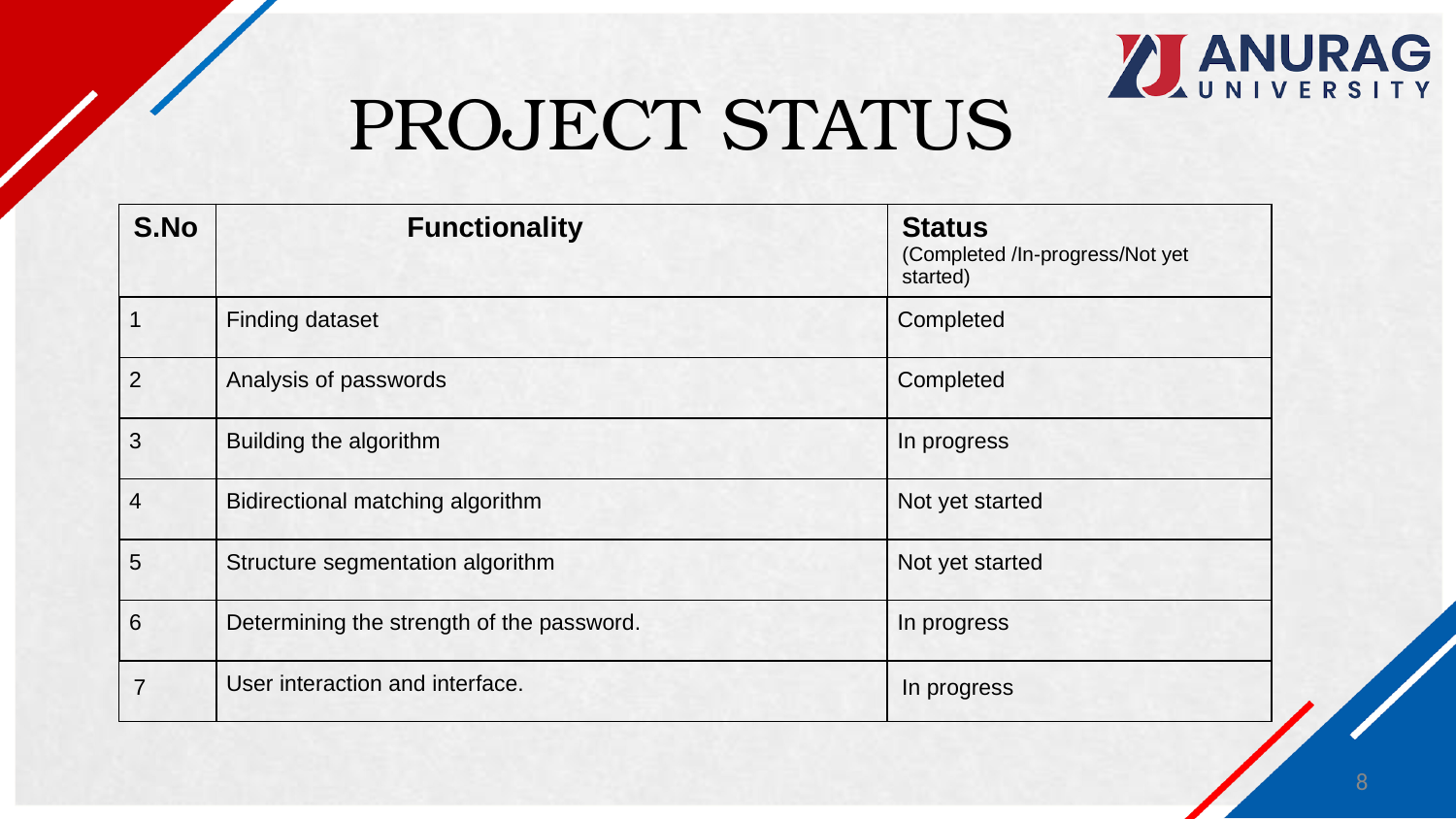

# PROJECT STATUS
| S.No | Functionality | Status (Completed /In-progress/Not yet started) |
| --- | --- | --- |
| 1 | Finding dataset | Completed |
| 2 | Analysis of passwords | Completed |
| 3 | Building the algorithm | In progress |
| 4 | Bidirectional matching algorithm | Not yet started |
| 5 | Structure segmentation algorithm | Not yet started |
| 6 | Determining the strength of the password. | In progress |
| 7 | User interaction and interface. | In progress |

8